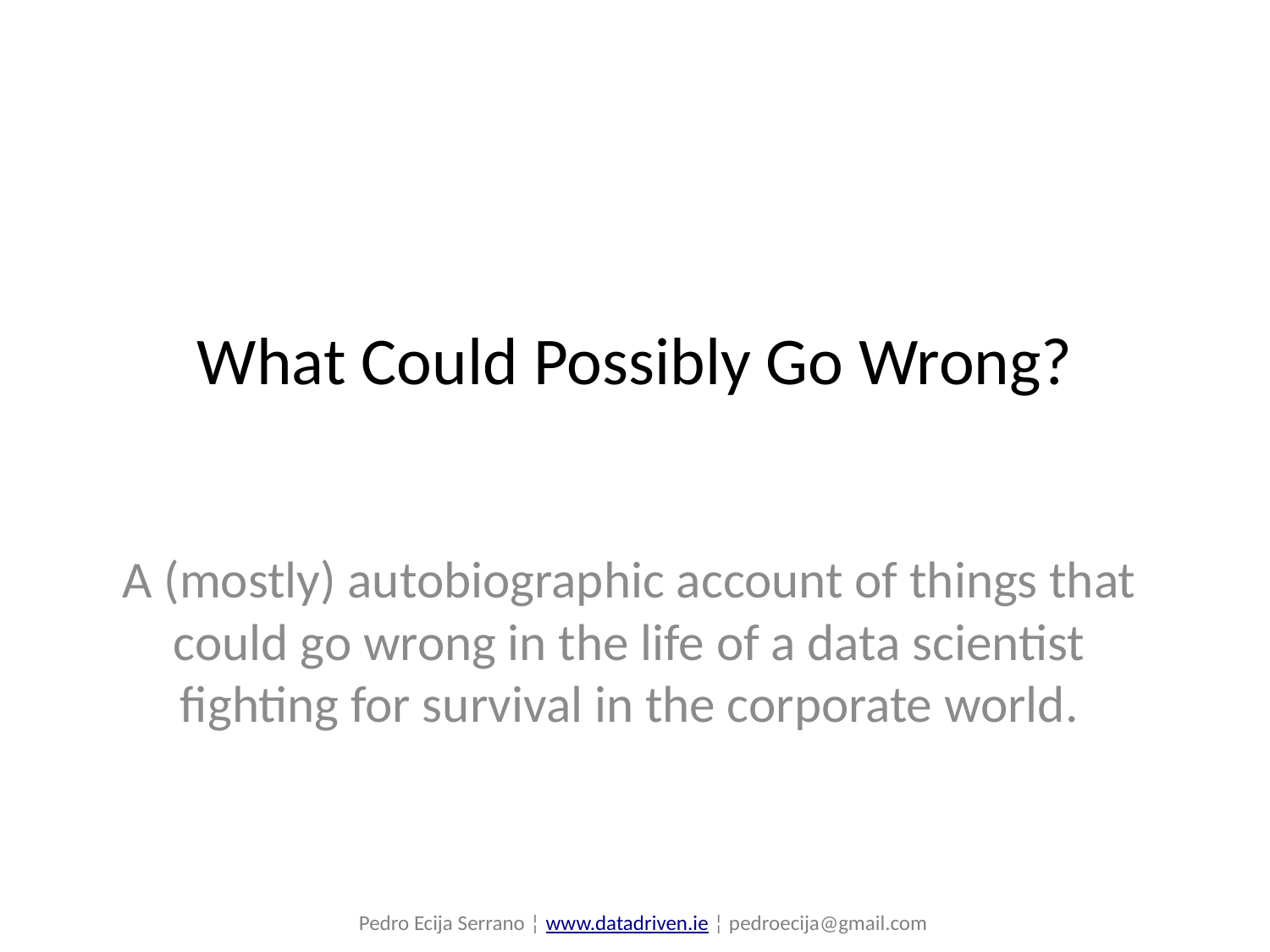

# What Could Possibly Go Wrong?
A (mostly) autobiographic account of things that could go wrong in the life of a data scientist fighting for survival in the corporate world.
Pedro Ecija Serrano ¦ www.datadriven.ie ¦ pedroecija@gmail.com